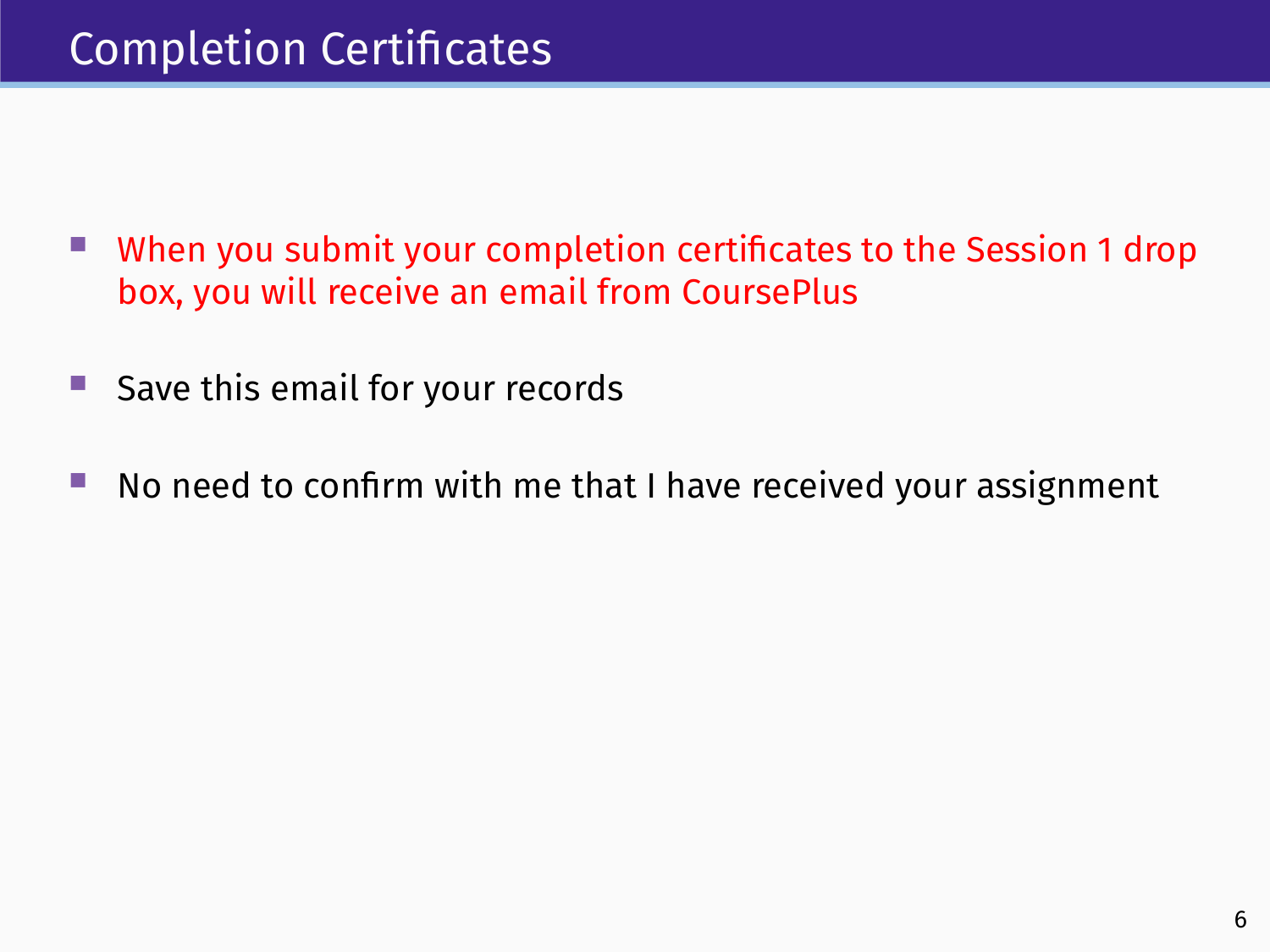

# Completion Certificates

When you submit your completion certificates to the Session 1 drop box, you will receive an email from CoursePlus
Save this email for your records
No need to confirm with me that I have received your assignment
6